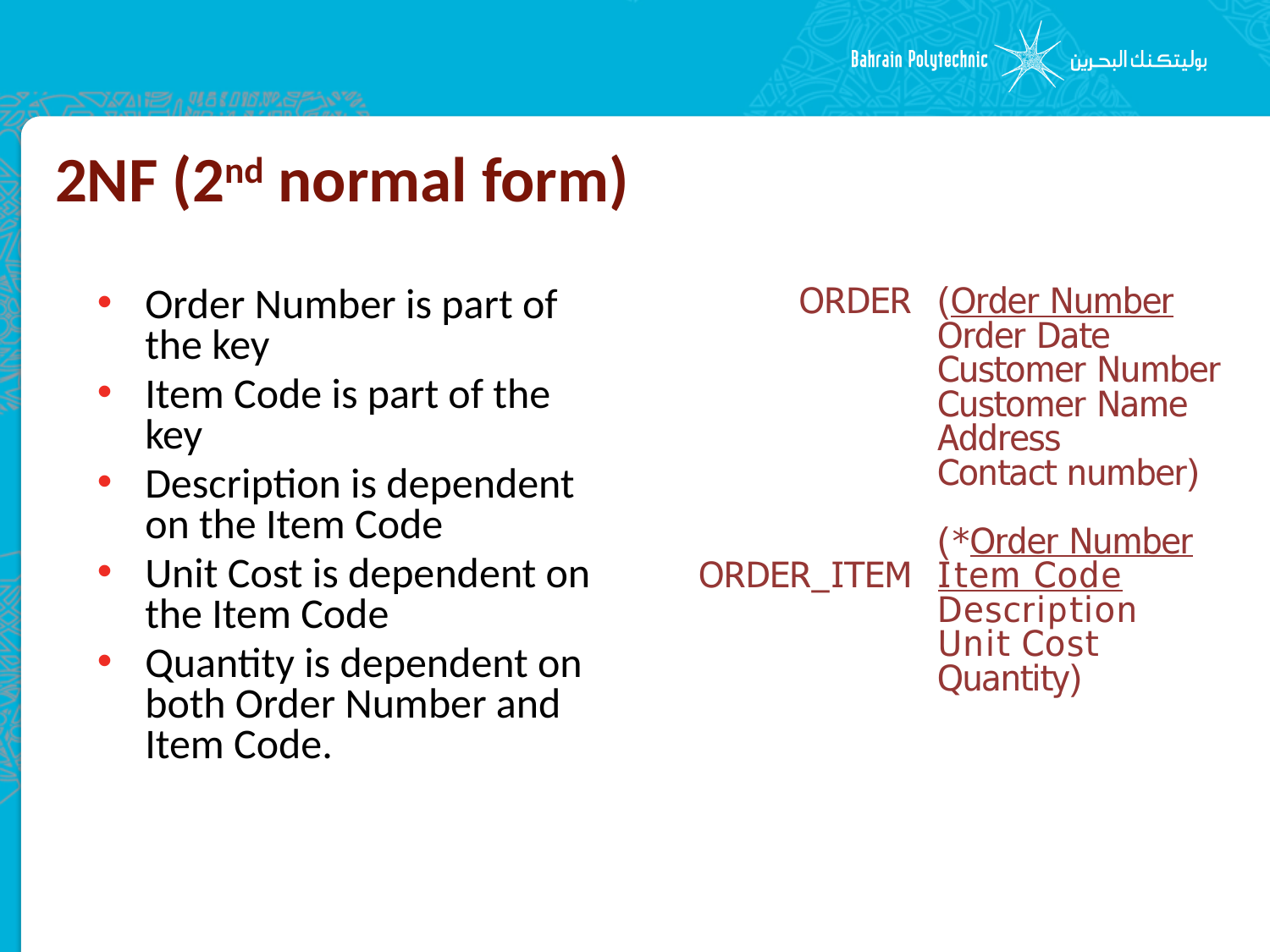

# 2NF (2nd normal form)
Order Number is part of the key
Item Code is part of the key
Description is dependent on the Item Code
Unit Cost is dependent on the Item Code
Quantity is dependent on both Order Number and Item Code.
| ORDER ORDER\_ITEM | (Order Number Order Date Customer Number Customer Name Address Contact number) (\*Order Number Item Code Description Unit Cost Quantity) |
| --- | --- |